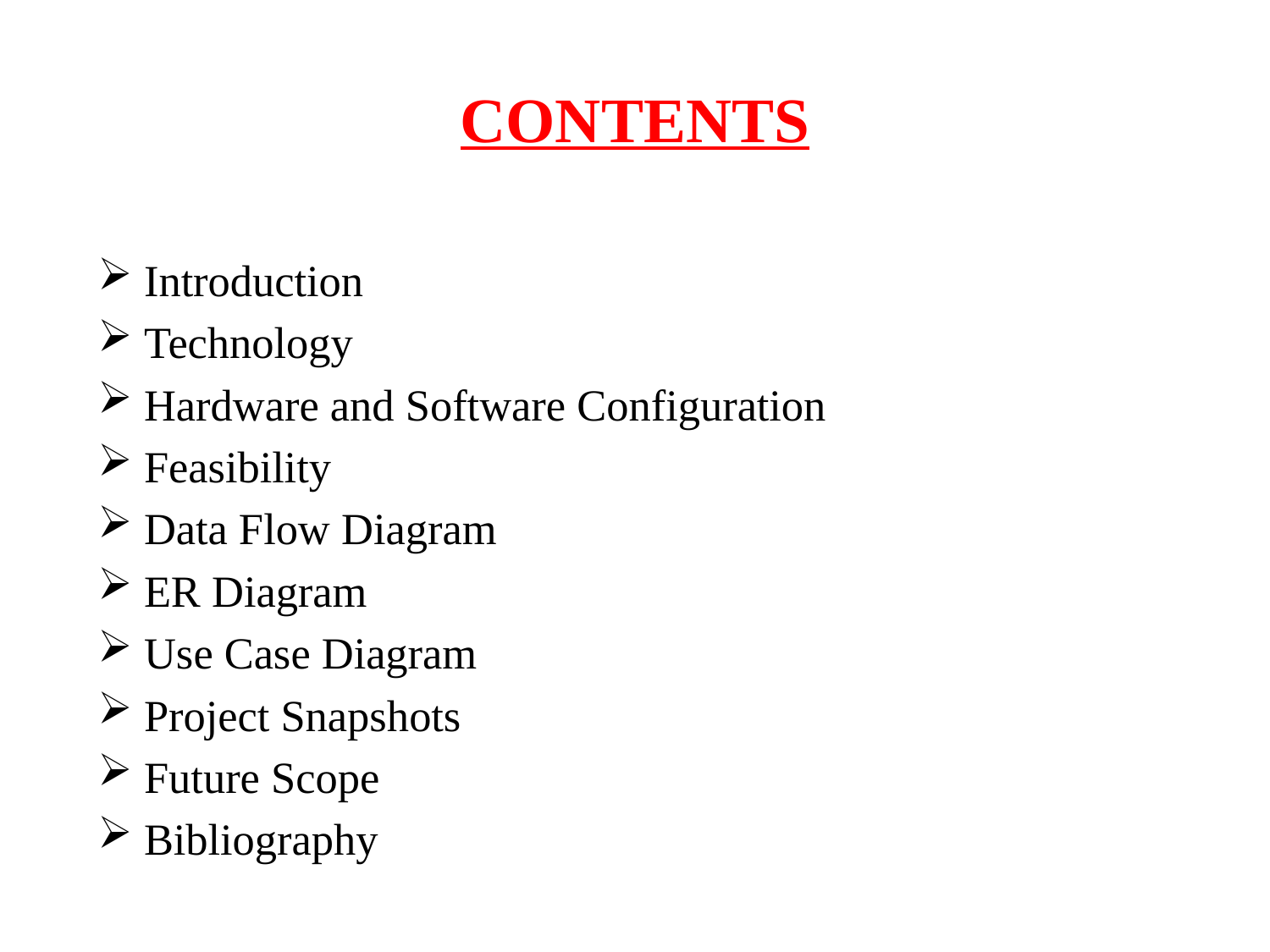

# CONTENTS
Introduction
Technology
Hardware and Software Configuration
Feasibility
Data Flow Diagram
ER Diagram
Use Case Diagram
Project Snapshots
Future Scope
Bibliography